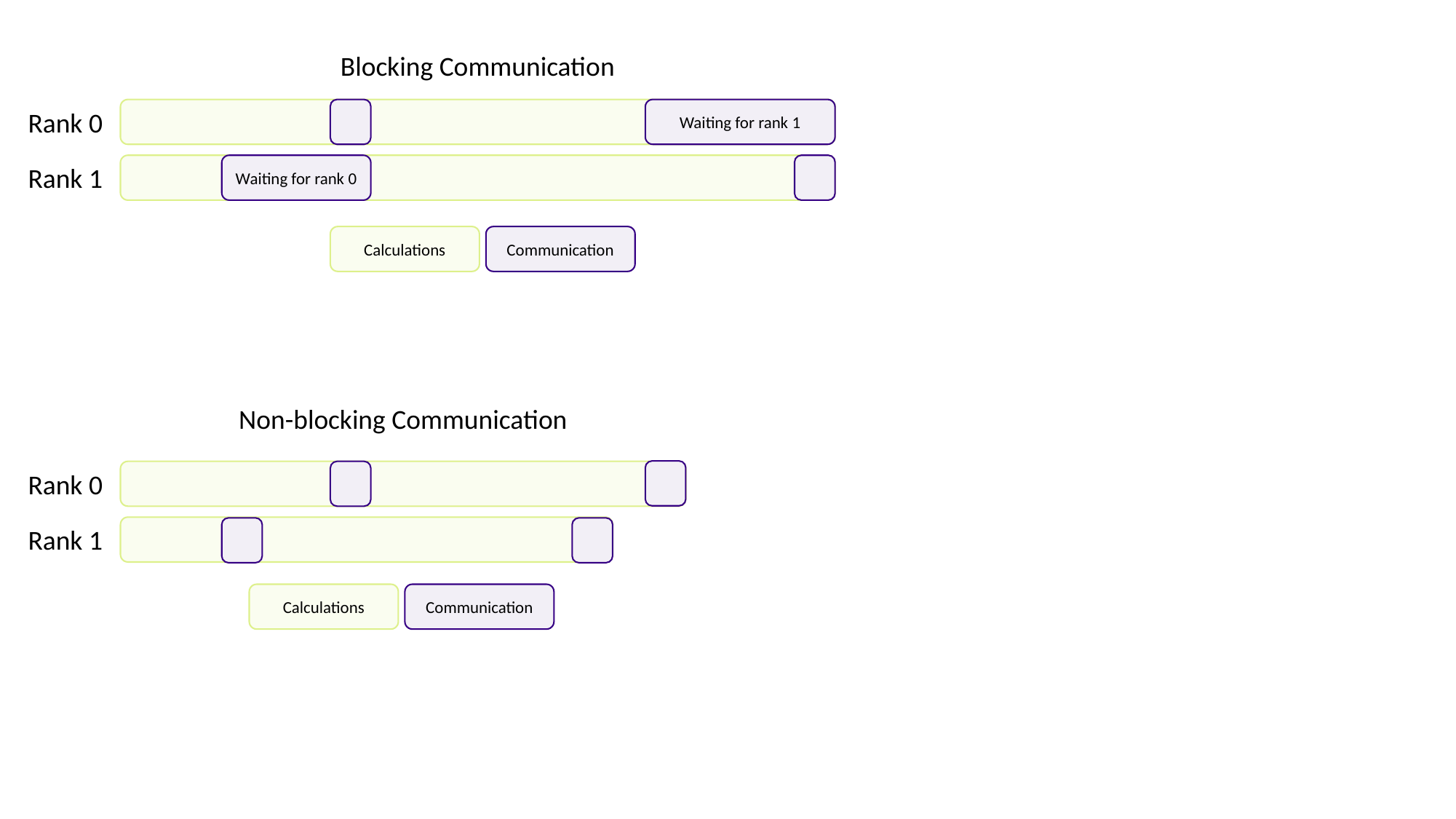

Blocking Communication
Waiting for rank 1

Rank 0
Rank 1

Waiting for rank 0

Communication
Calculations
Non-blocking Communication

Rank 0
Rank 1

Communication
Calculations